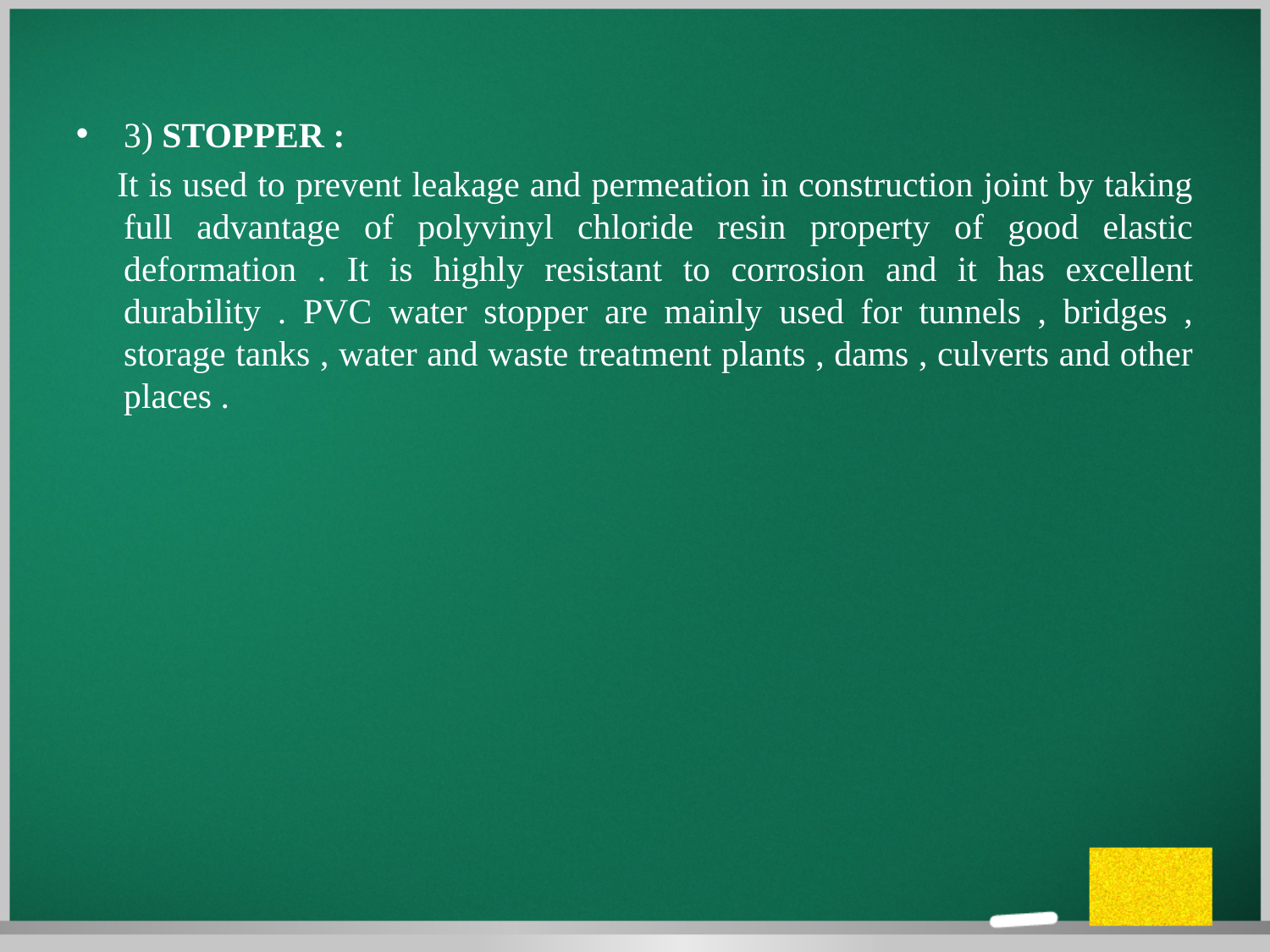

3) STOPPER :
    It is used to prevent leakage and permeation in construction joint by taking full advantage of polyvinyl chloride resin property of good elastic deformation . It is highly resistant to corrosion and it has excellent durability . PVC water stopper are mainly used for tunnels , bridges , storage tanks , water and waste treatment plants , dams , culverts and other places .